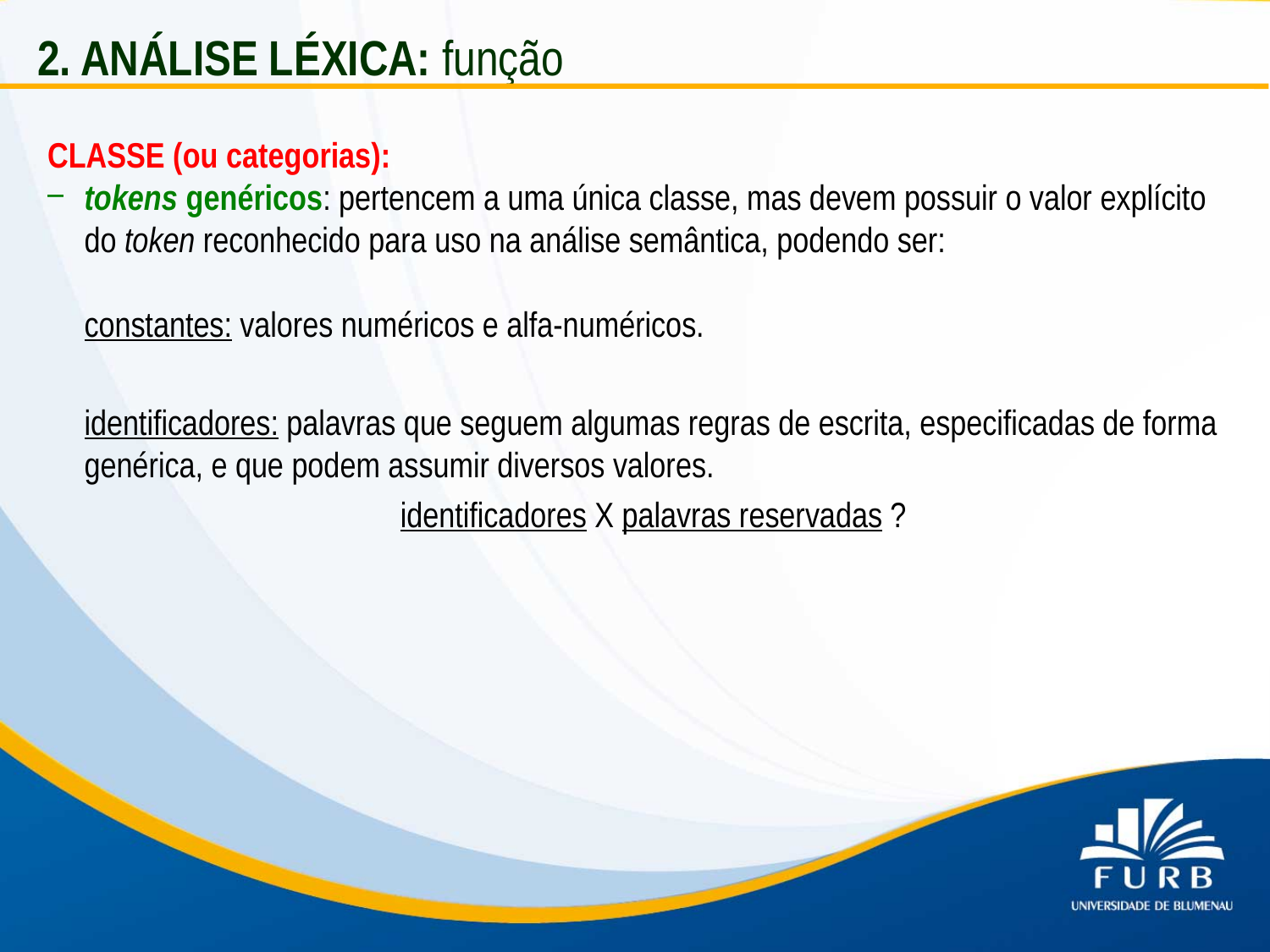

2. ANÁLISE LÉXICA: função

CLASSE (ou categorias):
tokens genéricos: pertencem a uma única classe, mas devem possuir o valor explícito do token reconhecido para uso na análise semântica, podendo ser:

constantes: valores numéricos e alfa-numéricos.

identificadores: palavras que seguem algumas regras de escrita, especificadas de forma genérica, e que podem assumir diversos valores.
identificadores X palavras reservadas ?